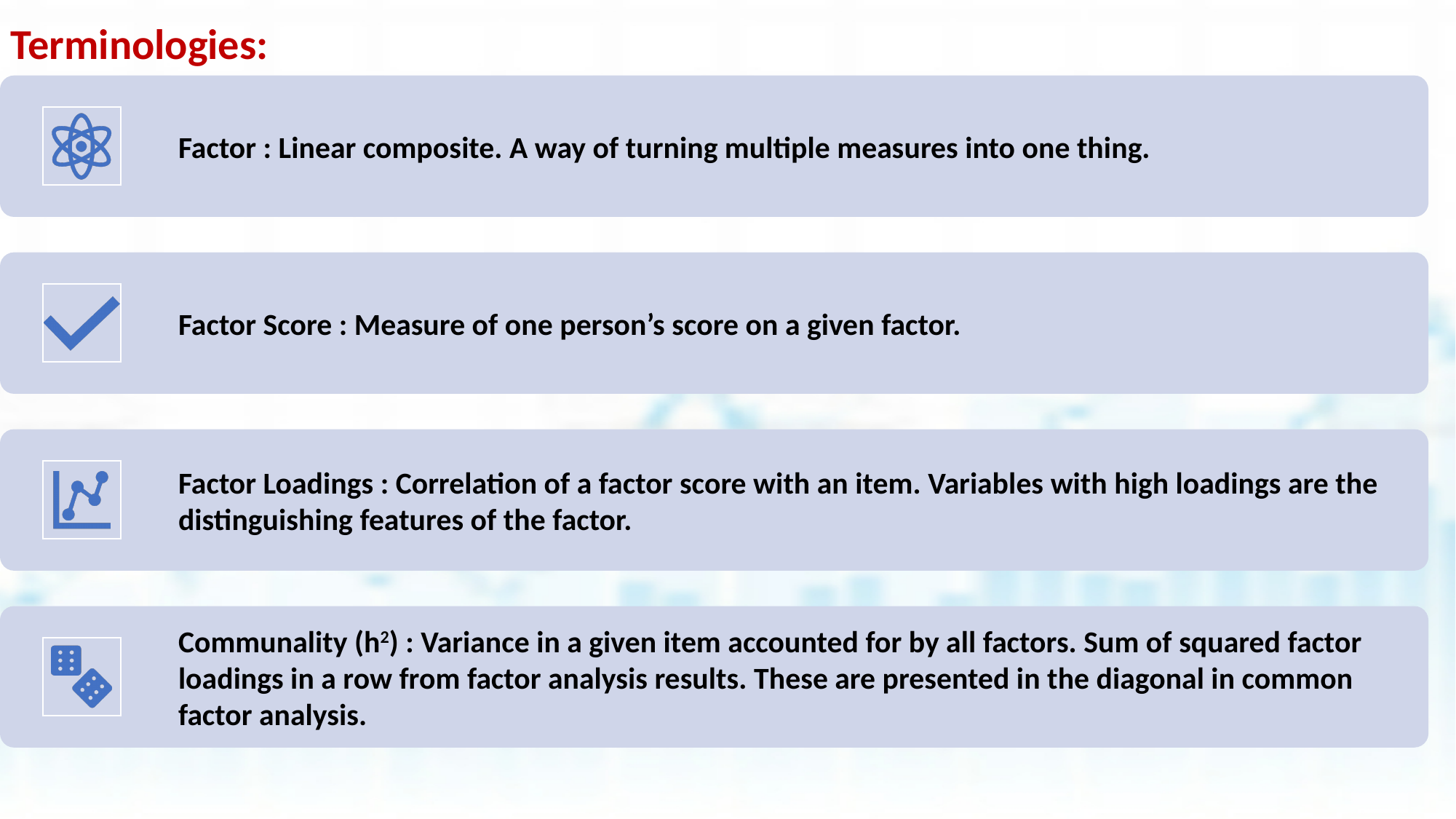

Terminologies:
Factor : Linear composite. A way of turning multiple measures into one thing.
Factor Score : Measure of one person’s score on a given factor.
Factor Loadings : Correlation of a factor score with an item. Variables with high loadings are the distinguishing features of the factor.
Communality (h2) : Variance in a given item accounted for by all factors. Sum of squared factor loadings in a row from factor analysis results. These are presented in the diagonal in common factor analysis.